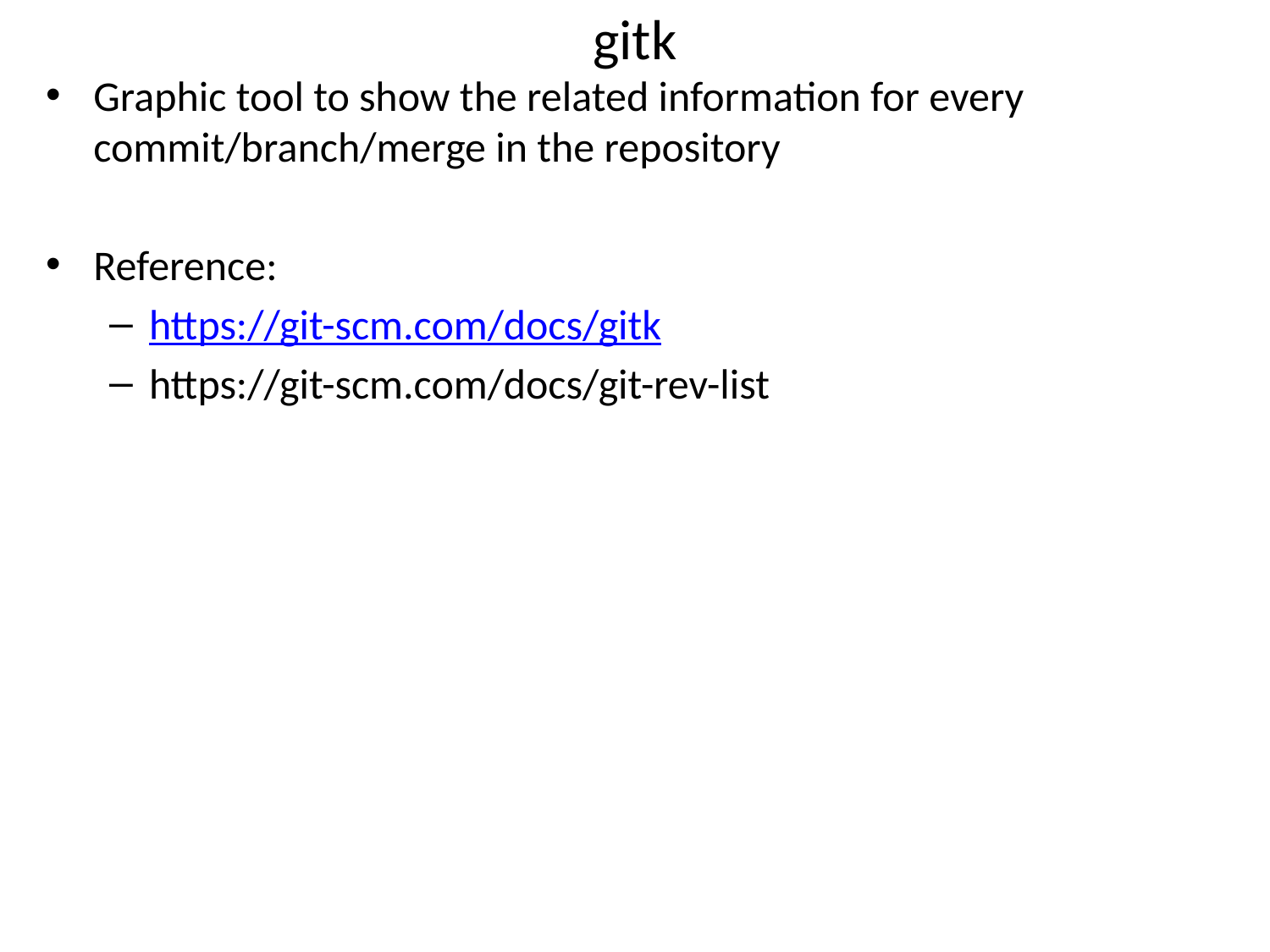

# gitk
Graphic tool to show the related information for every commit/branch/merge in the repository

Reference:
https://git-scm.com/docs/gitk
https://git-scm.com/docs/git-rev-list